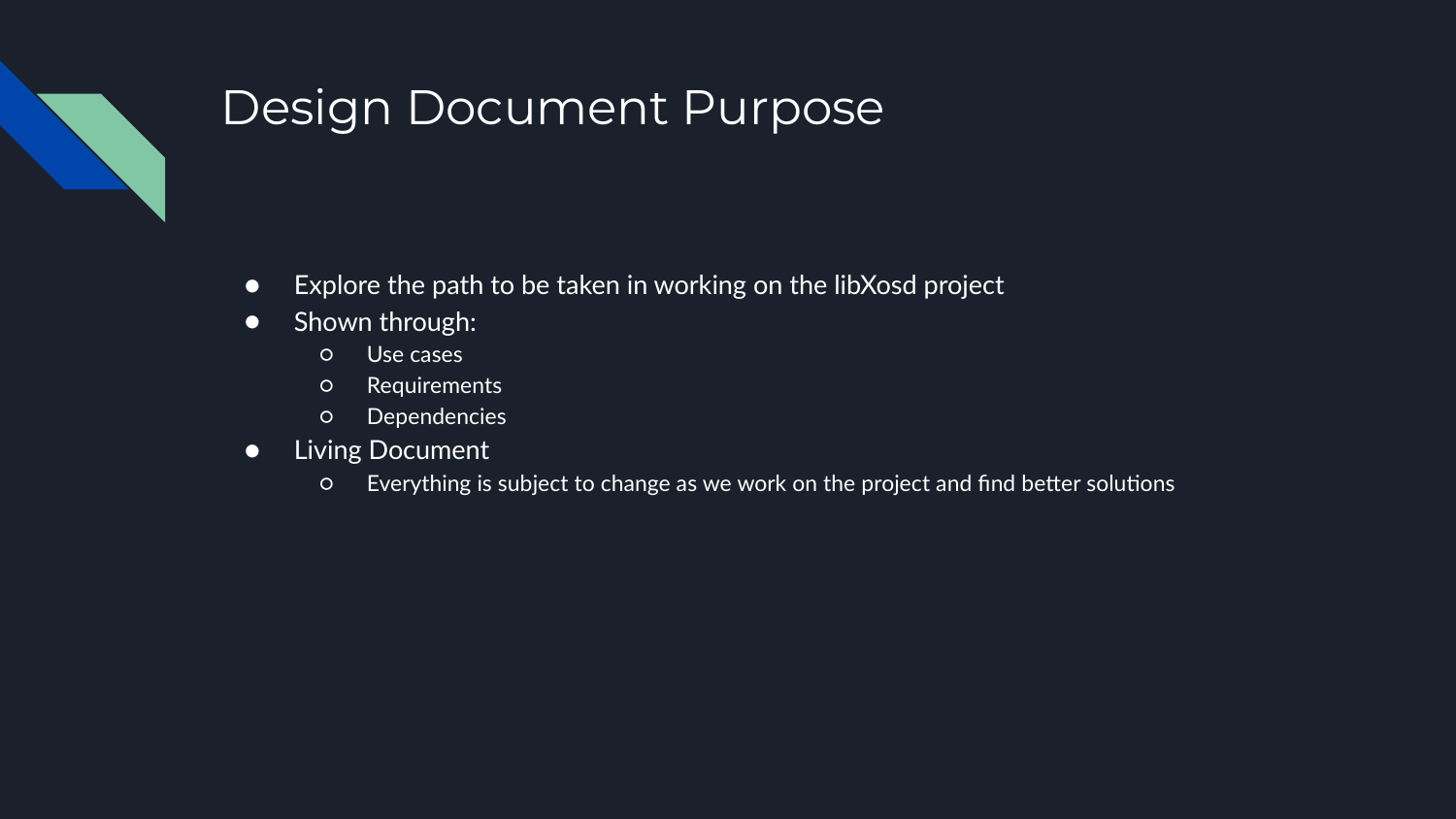

# Design Document Purpose
Explore the path to be taken in working on the libXosd project
Shown through:
Use cases
Requirements
Dependencies
Living Document
Everything is subject to change as we work on the project and find better solutions